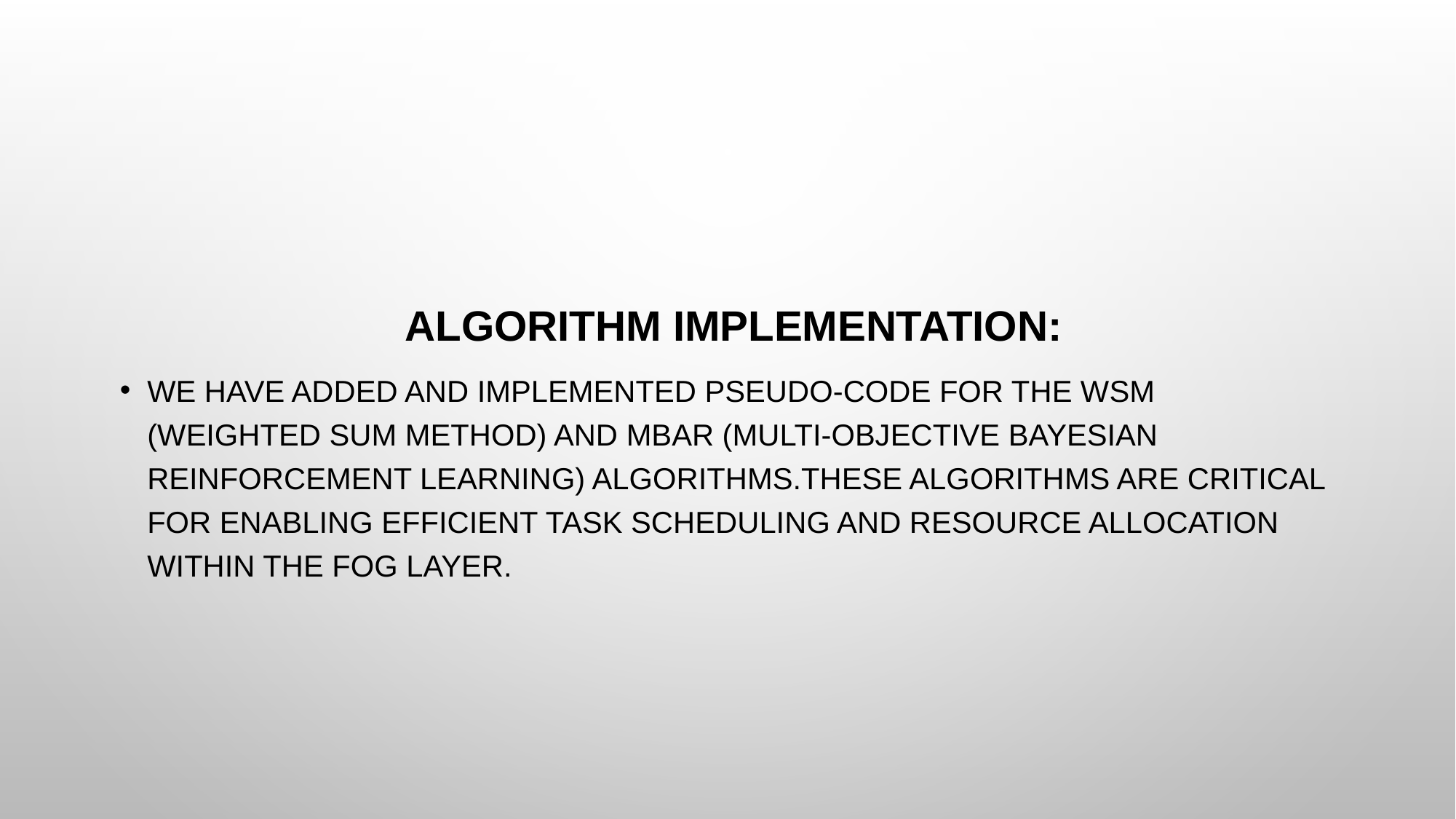

Algorithm Implementation:
We have added and implemented pseudo-code for the WSM (Weighted Sum Method) and MBAR (Multi-objective Bayesian Reinforcement Learning) algorithms.These algorithms are critical for enabling efficient task scheduling and resource allocation within the Fog Layer.